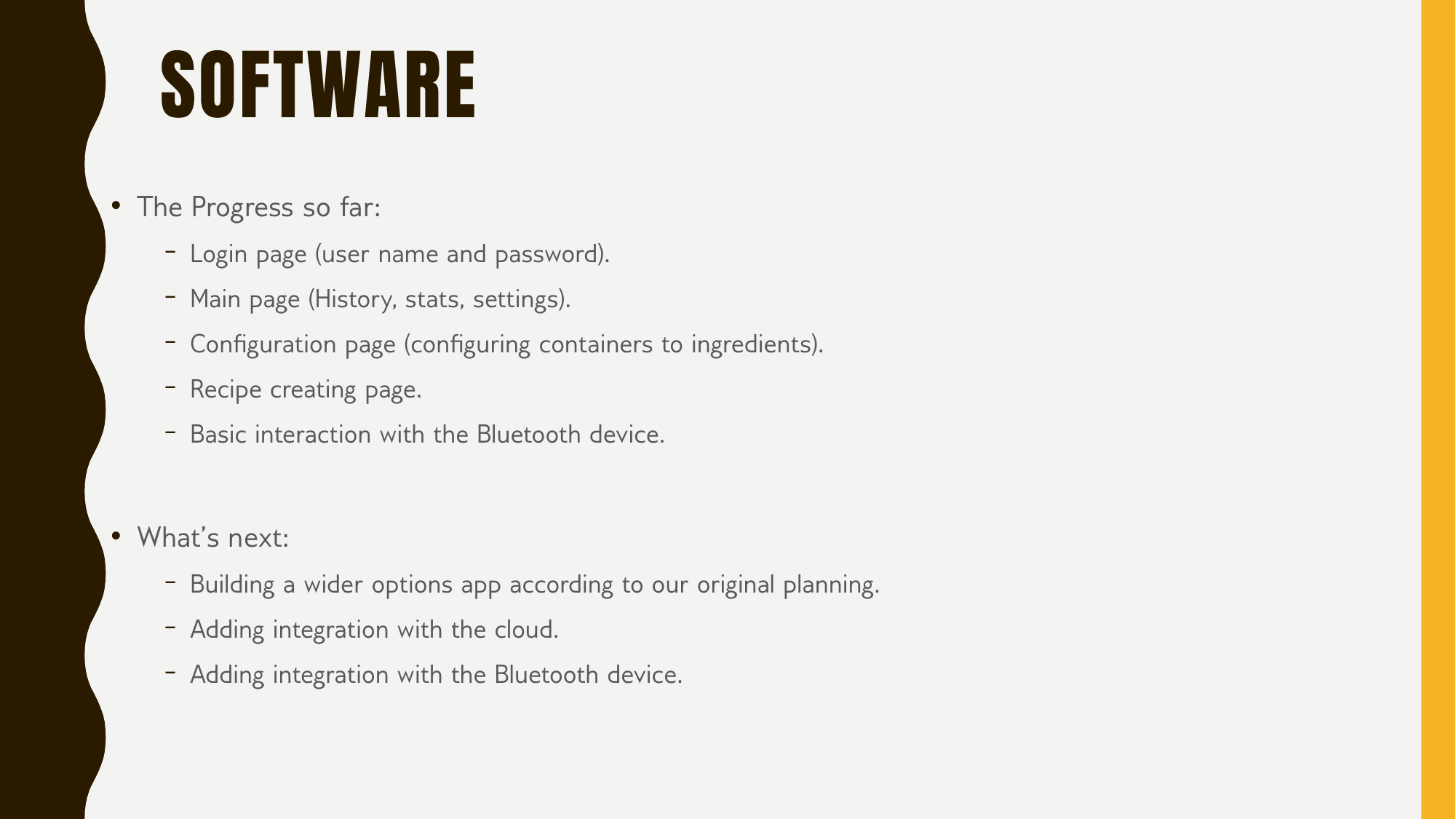

# SOFTWARE
The Progress so far:
Login page (user name and password).
Main page (History, stats, settings).
Configuration page (configuring containers to ingredients).
Recipe creating page.
Basic interaction with the Bluetooth device.

What’s next:
Building a wider options app according to our original planning.
Adding integration with the cloud.
Adding integration with the Bluetooth device.